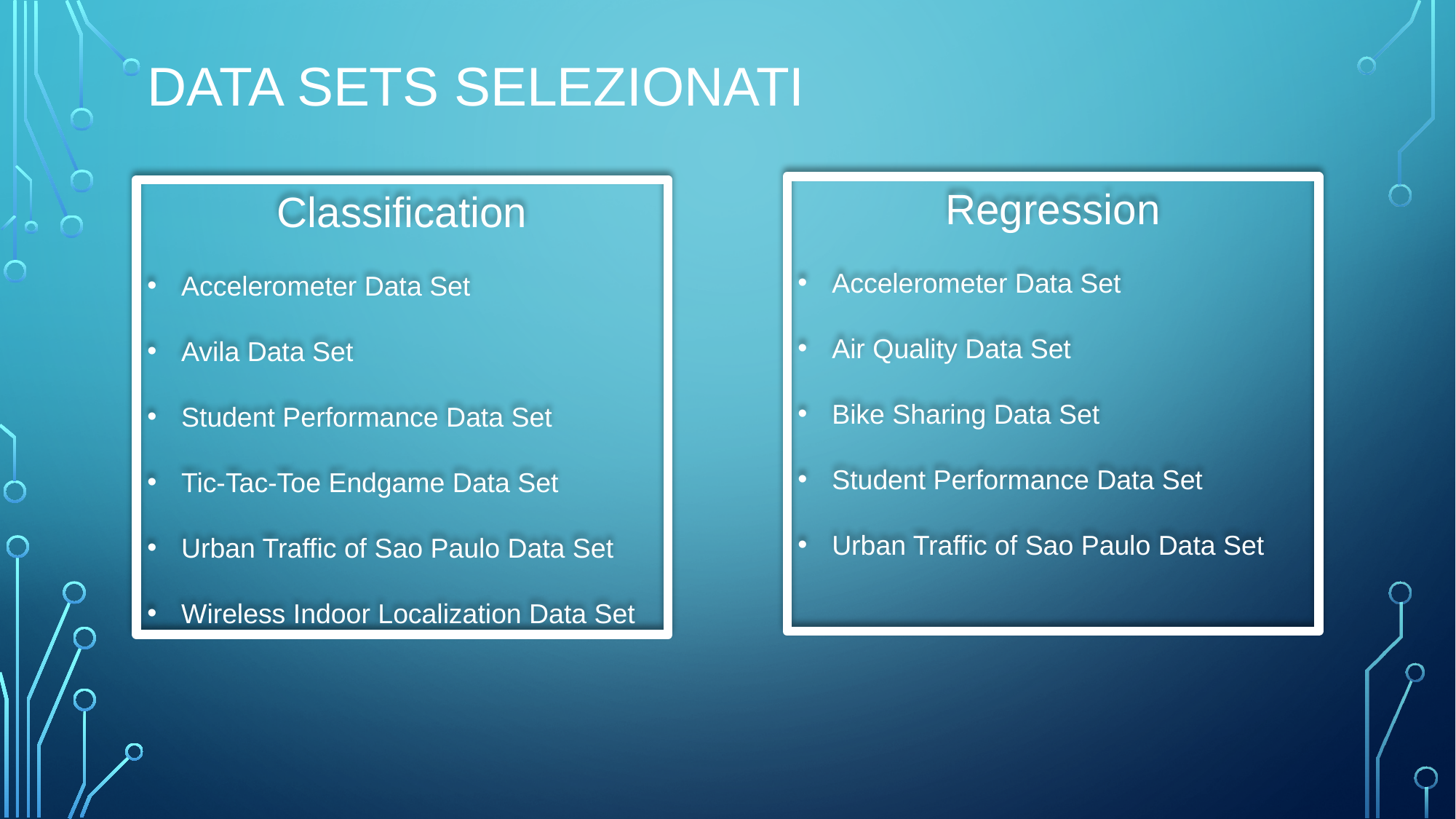

# Data sets selezionati
Regression

Accelerometer Data Set

Air Quality Data Set

Bike Sharing Data Set

Student Performance Data Set

Urban Traffic of Sao Paulo Data Set

Classification

Accelerometer Data Set

Avila Data Set

Student Performance Data Set

Tic-Tac-Toe Endgame Data Set

Urban Traffic of Sao Paulo Data Set

Wireless Indoor Localization Data Set